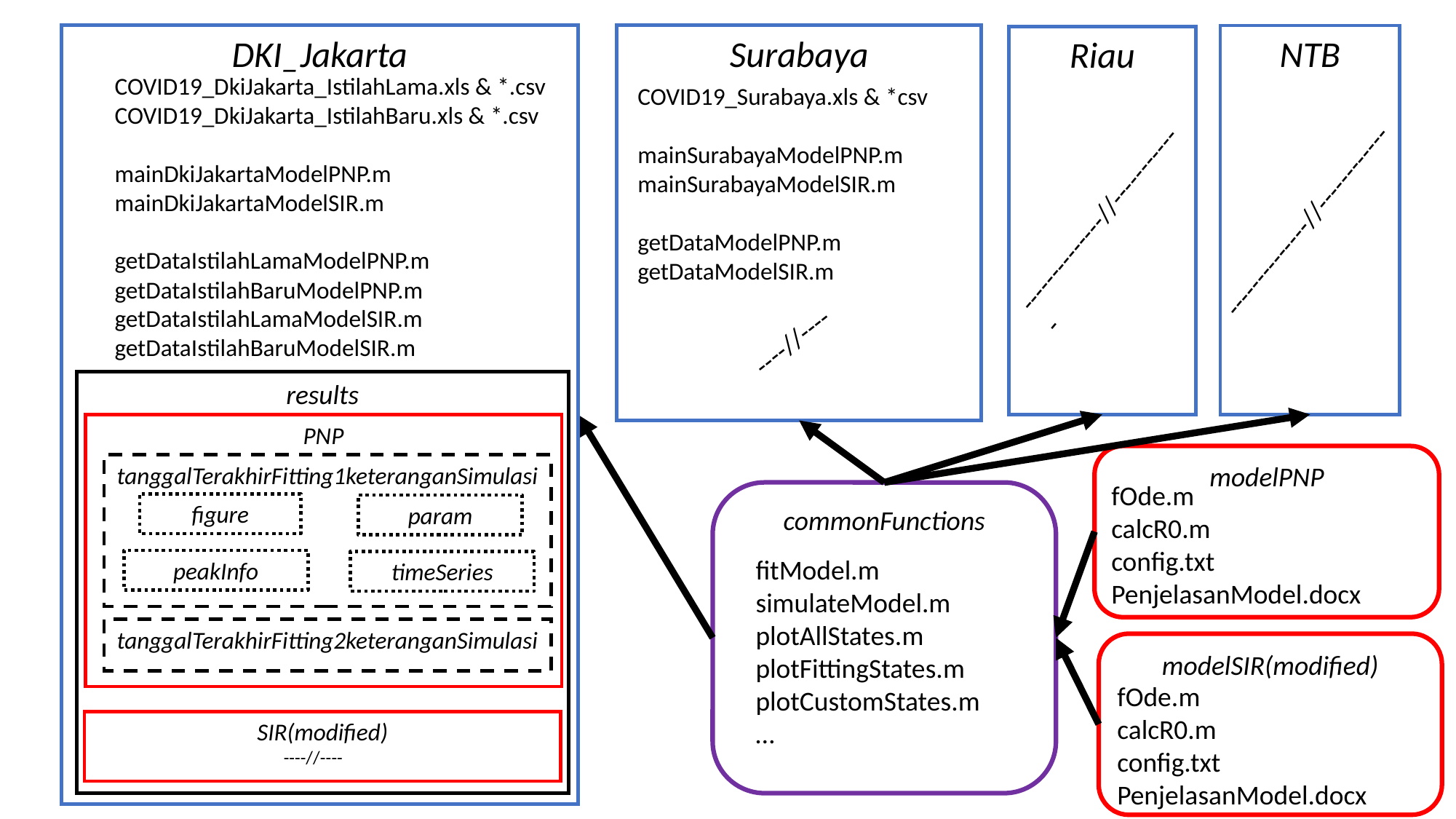

DKI_Jakarta
COVID19_DkiJakarta_IstilahLama.xls & *.csv
COVID19_DkiJakarta_IstilahBaru.xls & *.csv

mainDkiJakartaModelPNP.m
mainDkiJakartaModelSIR.m

getDataIstilahLamaModelPNP.m
getDataIstilahBaruModelPNP.m
getDataIstilahLamaModelSIR.m
getDataIstilahBaruModelSIR.m

results
PNP
tanggalTerakhirFitting1keteranganSimulasi
param
SIR(modified)
----//----
Surabaya
COVID19_Surabaya.xls & *csv

mainSurabayaModelPNP.m
mainSurabayaModelSIR.m

getDataModelPNP.m
getDataModelSIR.m
----//----
NTB
--------------//------------

Riau
--------------//------------

modelPNP
fOde.m
calcR0.m
config.txt
PenjelasanModel.docx
commonFunctions
fitModel.m
simulateModel.m
plotAllStates.m
plotFittingStates.m
plotCustomStates.m
…
figure
peakInfo
timeSeries
tanggalTerakhirFitting2keteranganSimulasi
modelSIR(modified)
fOde.m
calcR0.m
config.txt
PenjelasanModel.docx